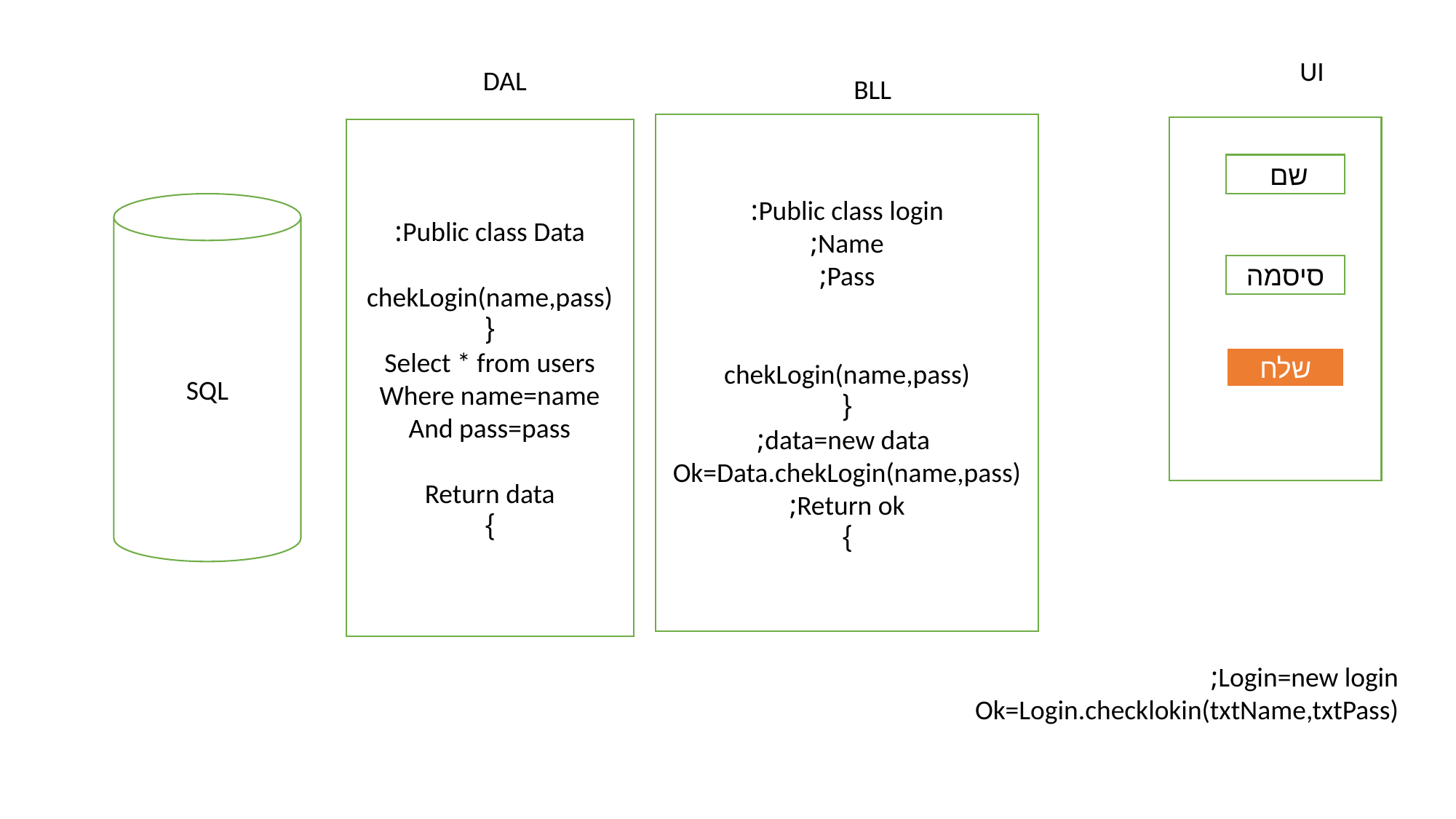

UI
DAL
BLL
Public class login:
Name;
Pass;

chekLogin(name,pass)
{
 data=new data;
Ok=Data.chekLogin(name,pass)
Return ok;
}

Public class Data:

chekLogin(name,pass)
{
Select * from users
Where name=name
And pass=pass

Return data
}
שם
SQL
סיסמה
שלח
Login=new login;
Ok=Login.checklokin(txtName,txtPass)